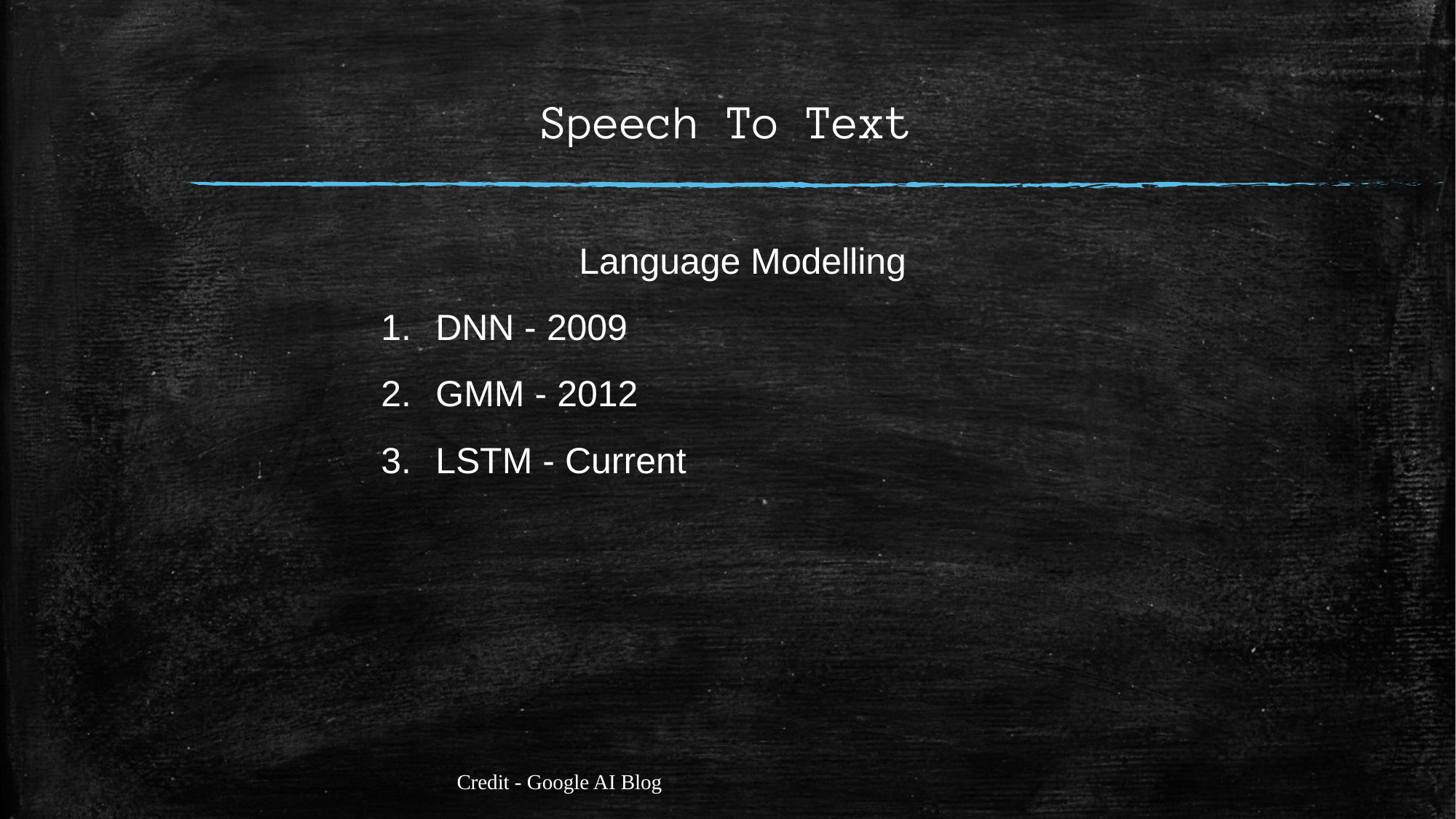

# Speech To Text
Language Modelling
DNN - 2009
GMM - 2012
LSTM - Current
Credit - Google AI Blog